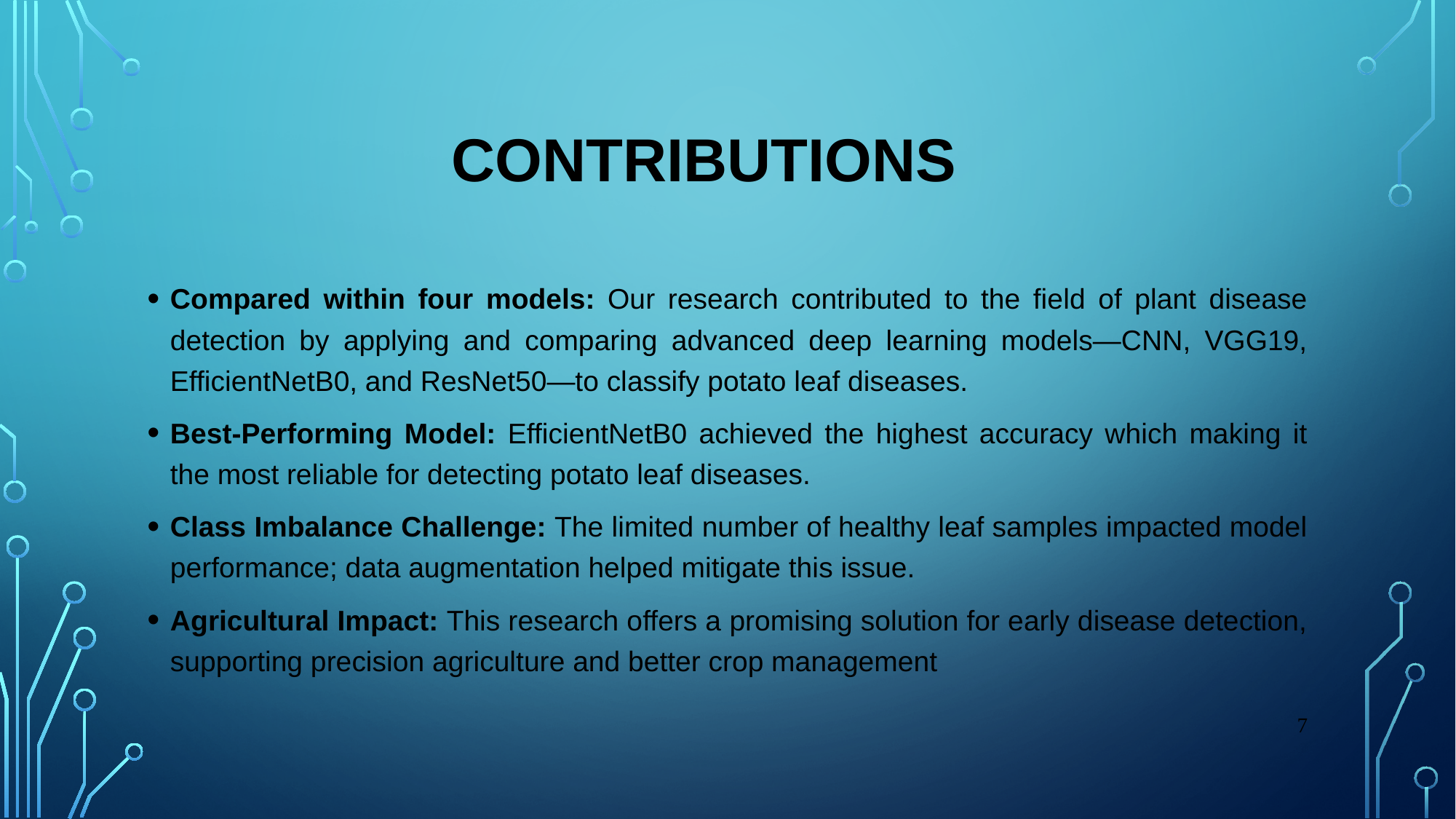

# Contributions
Compared within four models: Our research contributed to the field of plant disease detection by applying and comparing advanced deep learning models—CNN, VGG19, EfficientNetB0, and ResNet50—to classify potato leaf diseases.
Best-Performing Model: EfficientNetB0 achieved the highest accuracy which making it the most reliable for detecting potato leaf diseases.
Class Imbalance Challenge: The limited number of healthy leaf samples impacted model performance; data augmentation helped mitigate this issue.
Agricultural Impact: This research offers a promising solution for early disease detection, supporting precision agriculture and better crop management
7